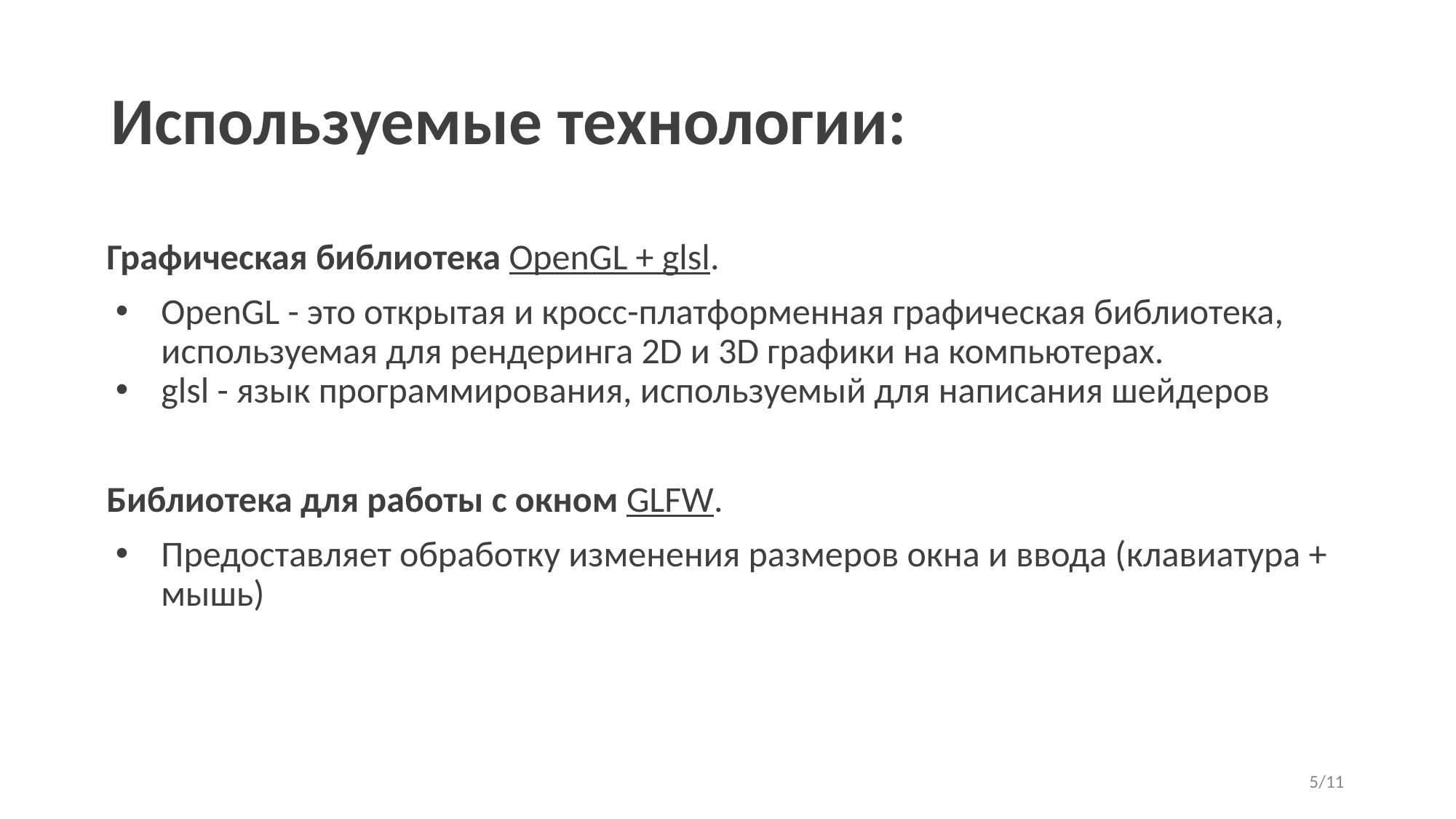

# Используемые технологии:
Графическая библиотека OpenGL + glsl.
OpenGL - это открытая и кросс-платформенная графическая библиотека, используемая для рендеринга 2D и 3D графики на компьютерах.
glsl - язык программирования, используемый для написания шейдеров

Библиотека для работы с окном GLFW.
Предоставляет обработку изменения размеров окна и ввода (клавиатура + мышь)
5/11